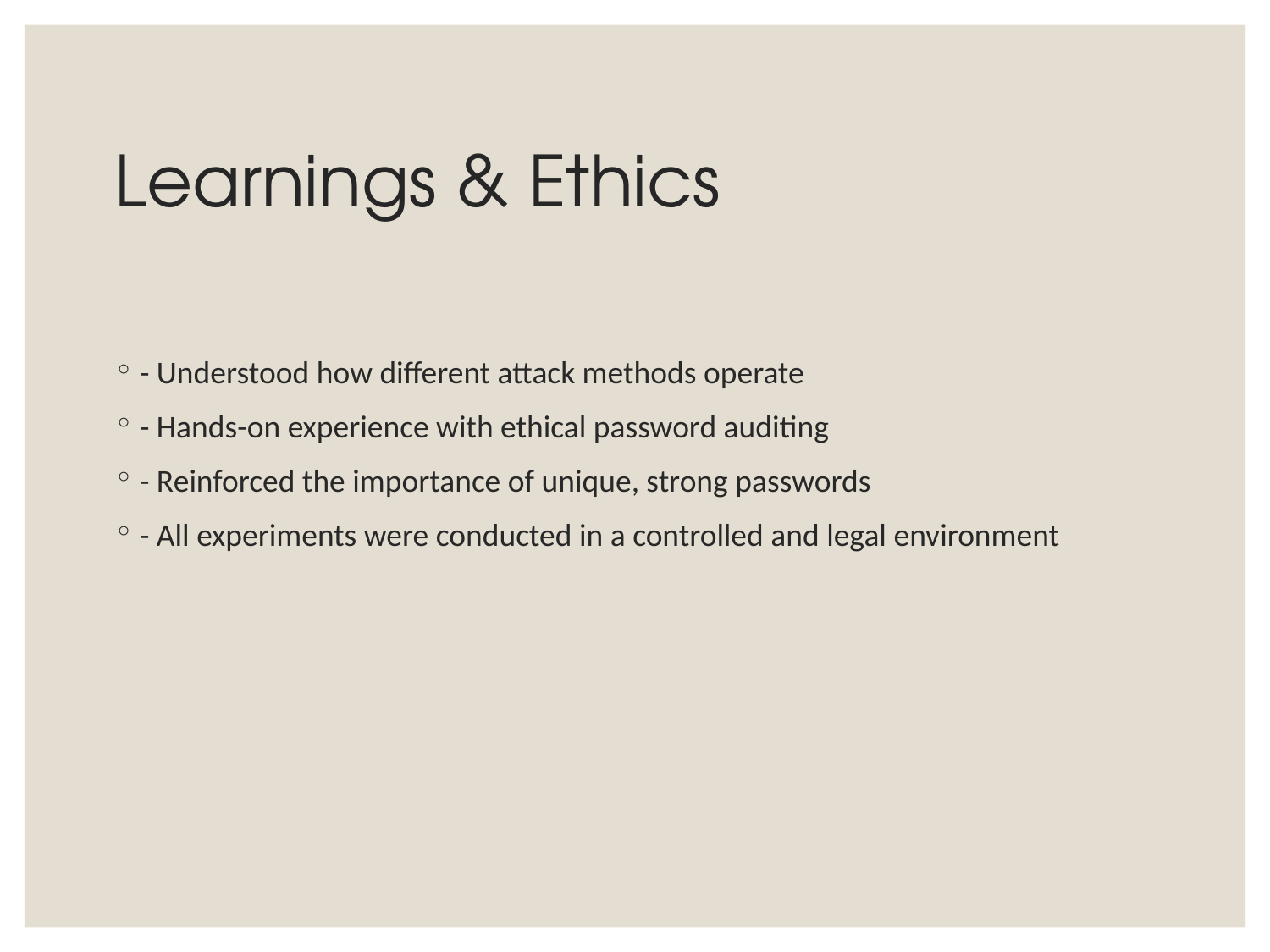

# Learnings & Ethics

- Understood how different attack methods operate
- Hands-on experience with ethical password auditing
- Reinforced the importance of unique, strong passwords
- All experiments were conducted in a controlled and legal environment